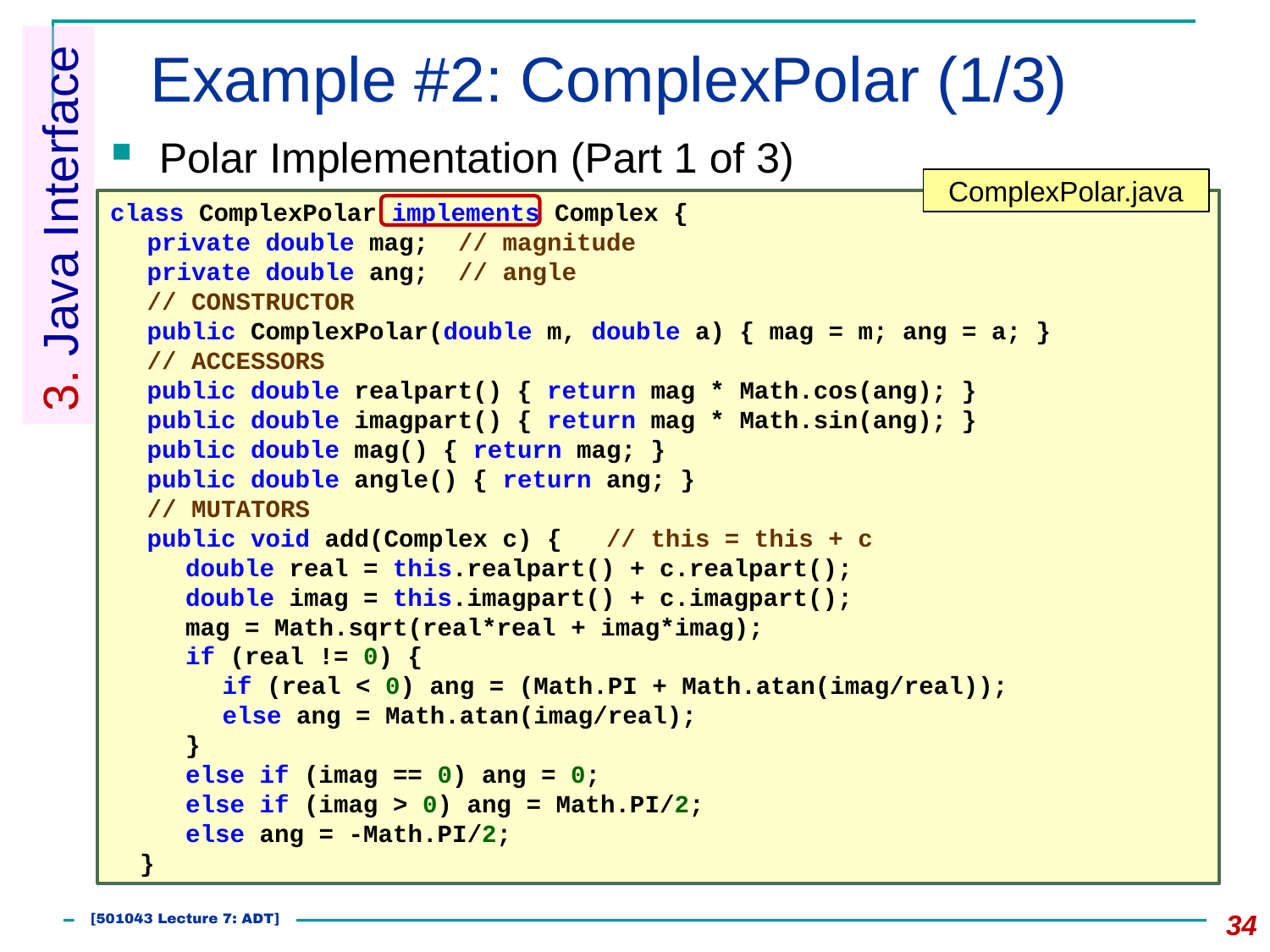

# Example #2: ComplexPolar (1/3)
Polar Implementation (Part 1 of 3)
ComplexPolar.java
class ComplexPolar implements Complex {
	private double mag;  // magnitude
	private double ang;  // angle
	// CONSTRUCTOR
	public ComplexPolar(double m, double a) { mag = m; ang = a; }
	// ACCESSORS
	public double realpart() { return mag * Math.cos(ang); }
	public double imagpart() { return mag * Math.sin(ang); }
	public double mag() { return mag; }
	public double angle() { return ang; }
	// MUTATORS
	public void add(Complex c) {   // this = this + c
		double real = this.realpart() + c.realpart();
		double imag = this.imagpart() + c.imagpart();
		mag = Math.sqrt(real*real + imag*imag);
		if (real != 0) {
			if (real < 0) ang = (Math.PI + Math.atan(imag/real));
			else ang = Math.atan(imag/real);
		}
		else if (imag == 0) ang = 0;
		else if (imag > 0) ang = Math.PI/2;
		else ang = -Math.PI/2;
  }
3. Java Interface

34
[501043 Lecture 7: ADT]